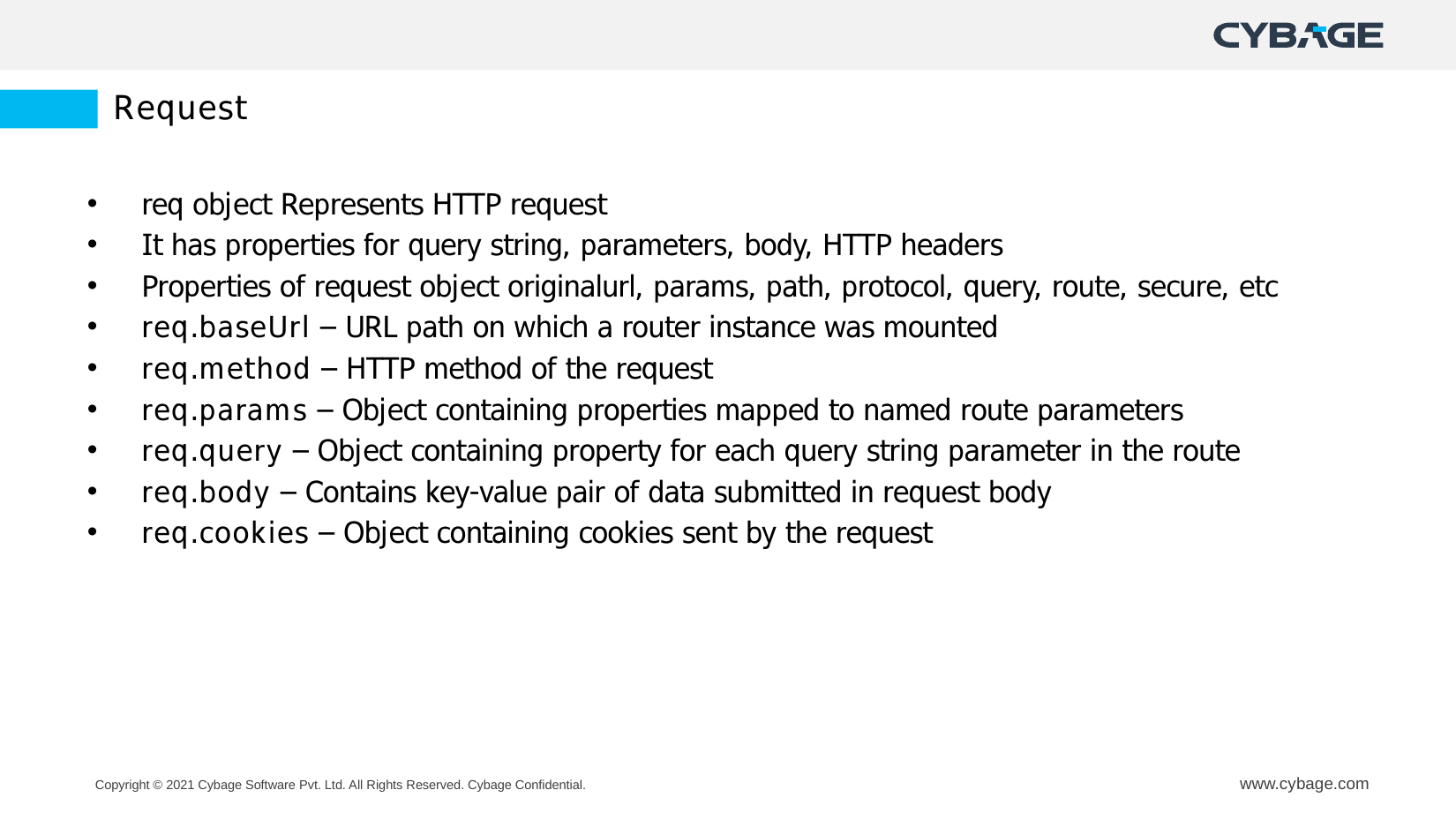

# Request
req object Represents HTTP request
It has properties for query string, parameters, body, HTTP headers
Properties of request object originalurl, params, path, protocol, query, route, secure, etc
req.baseUrl – URL path on which a router instance was mounted
req.method – HTTP method of the request
req.params – Object containing properties mapped to named route parameters
req.query – Object containing property for each query string parameter in the route
req.body – Contains key-value pair of data submitted in request body
req.cookies – Object containing cookies sent by the request